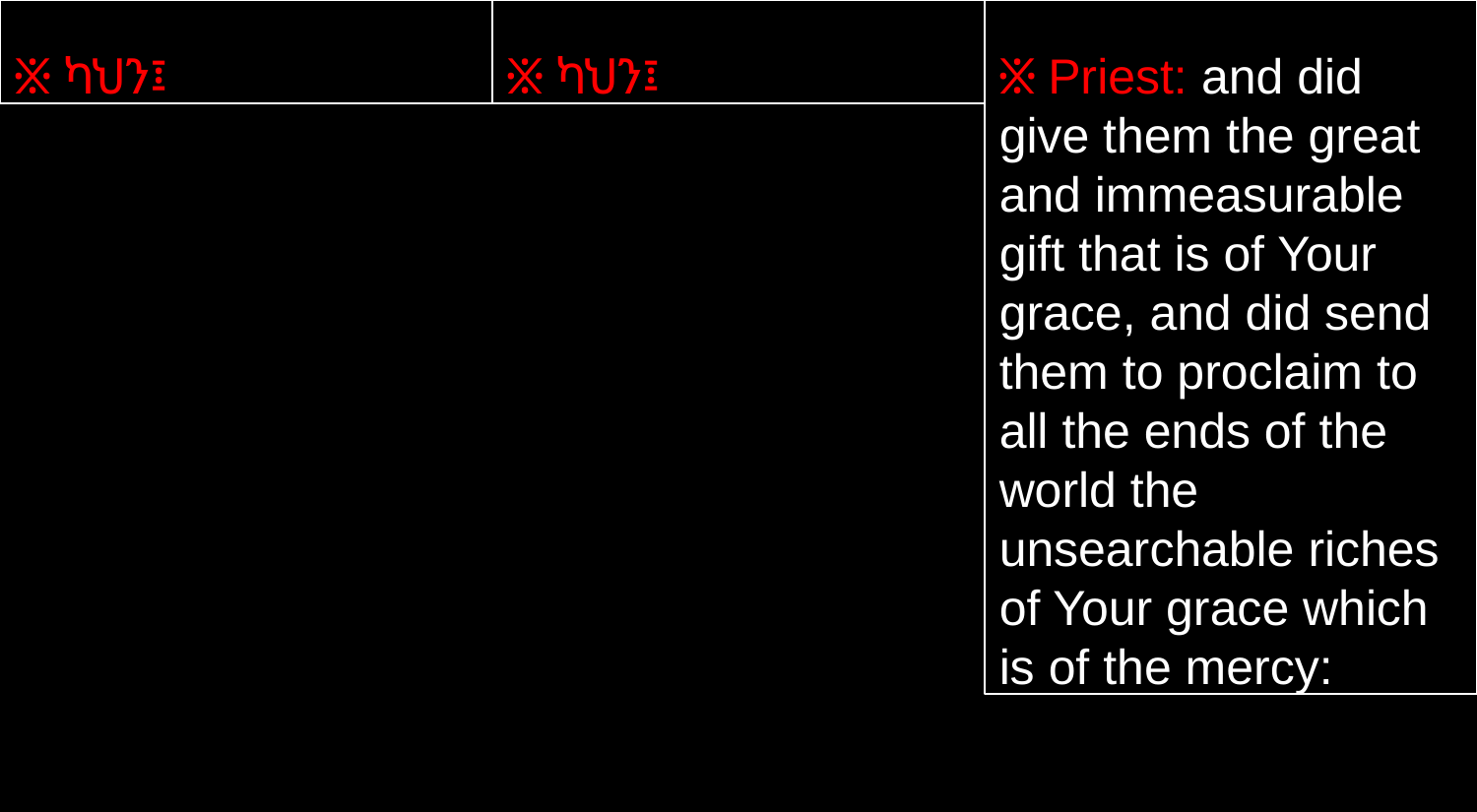

፠ ካህን፤

፠ ካህን፤

፠ Priest: and did give them the great and immeasurable gift that is of Your grace, and did send them to proclaim to all the ends of the world the unsearchable riches of Your grace which is of the mercy: